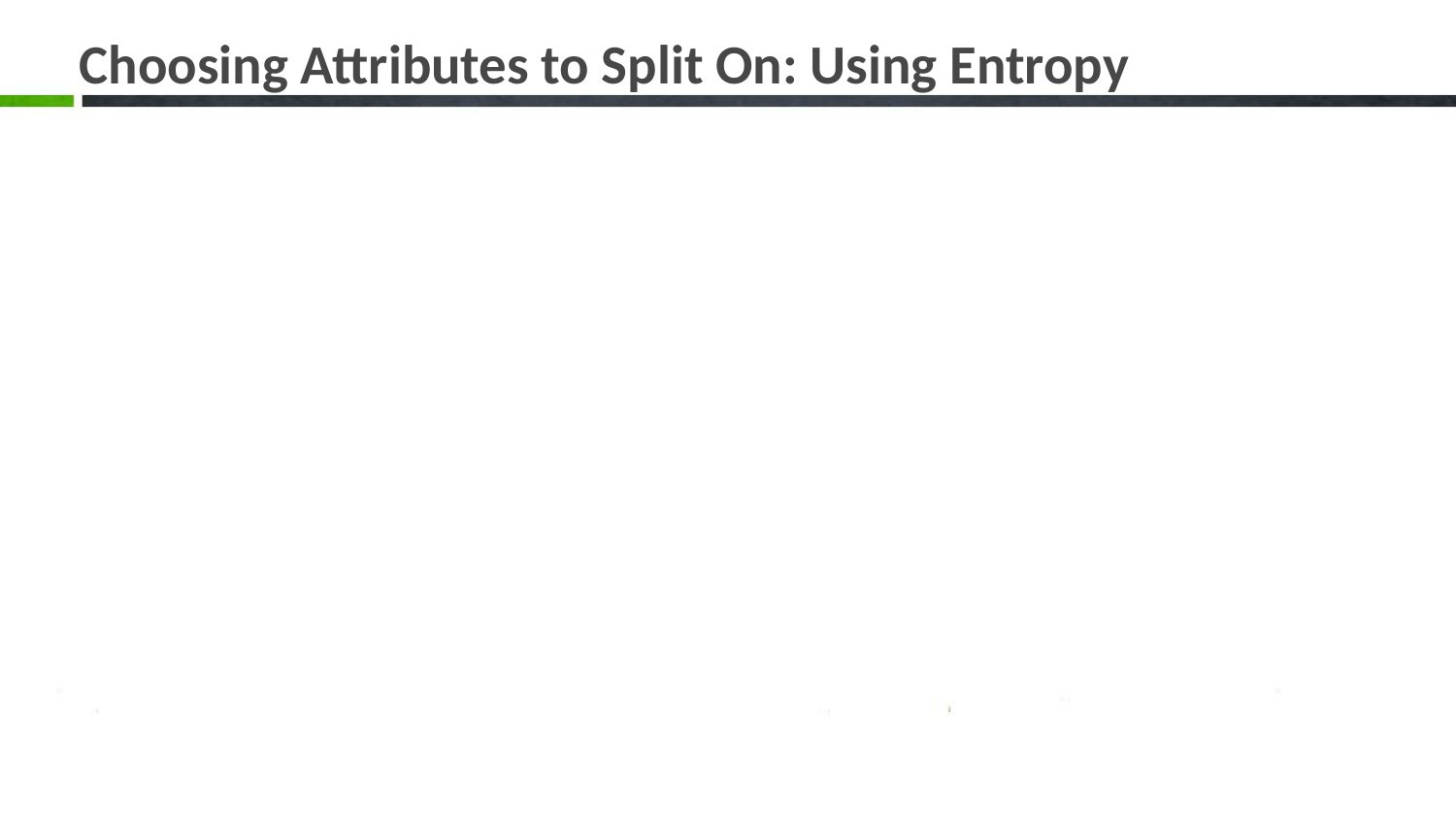

# Choosing Attributes to Split On: Using Entropy